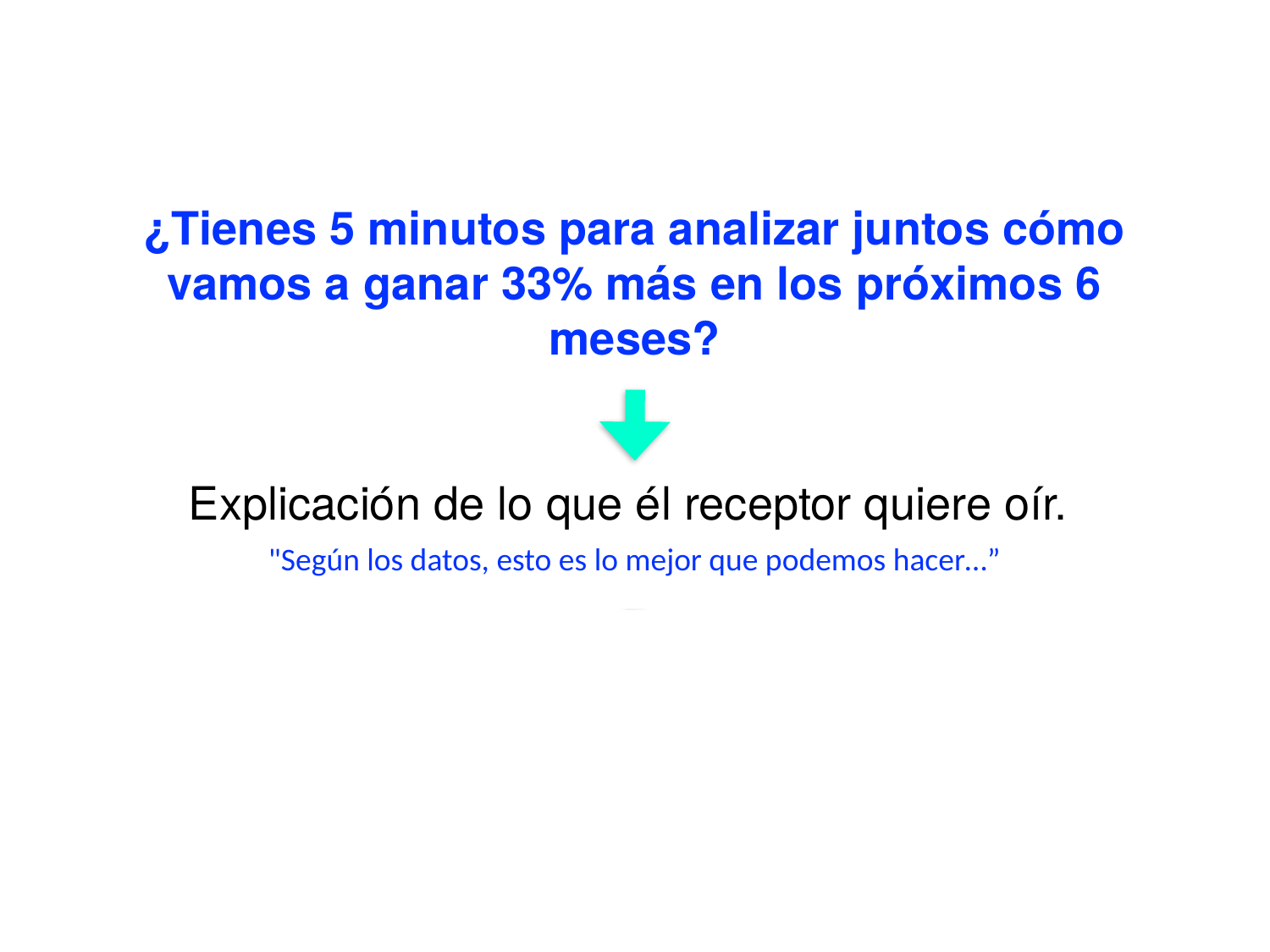

¿Tienes 5 minutos para analizar juntos cómo vamos a ganar 33% más en los próximos 6 meses?

Explicación de lo que él receptor quiere oír.

Explicación de cómo llegaste a eso.

"Según los datos, esto es lo mejor que podemos hacer…”

"Esto es lo que hice para llegar a esta conclusión”